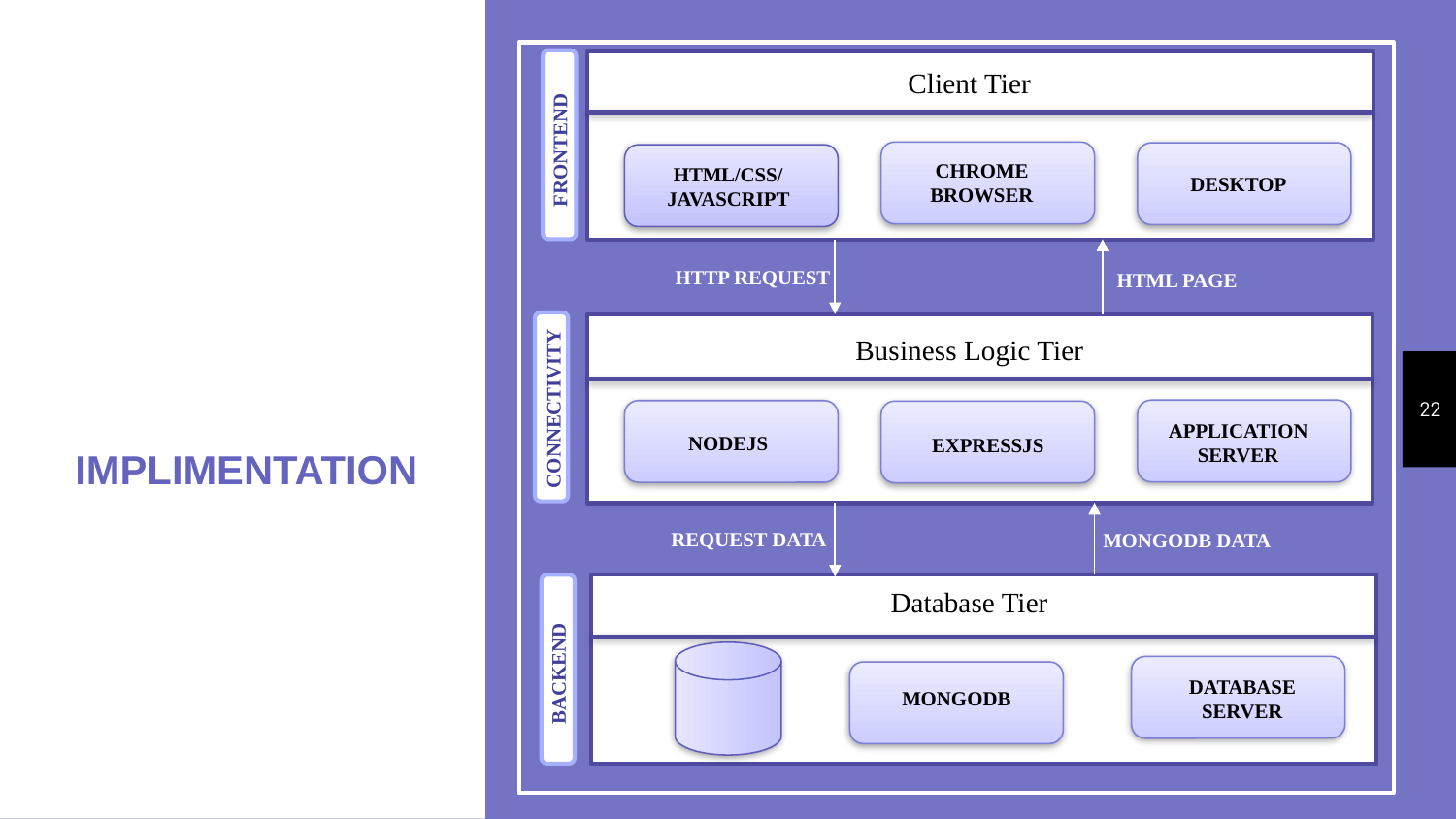

Client Tier
FRONTEND

CHROME
BROWSER
HTML/CSS/
JAVASCRIPT
DESKTOP
IMPLIMENTATION
HTTP REQUEST
HTML PAGE

HTML PAGE

Business Logic Tier
22
CONNECTIVITY

APPLICATION SERVER
NODEJS
EXPRESSJS
REQUEST DATA
MONGODB DATA

Database Tier
BACKEND

DATABASE SERVER
MONGODB
Architecture Diagram